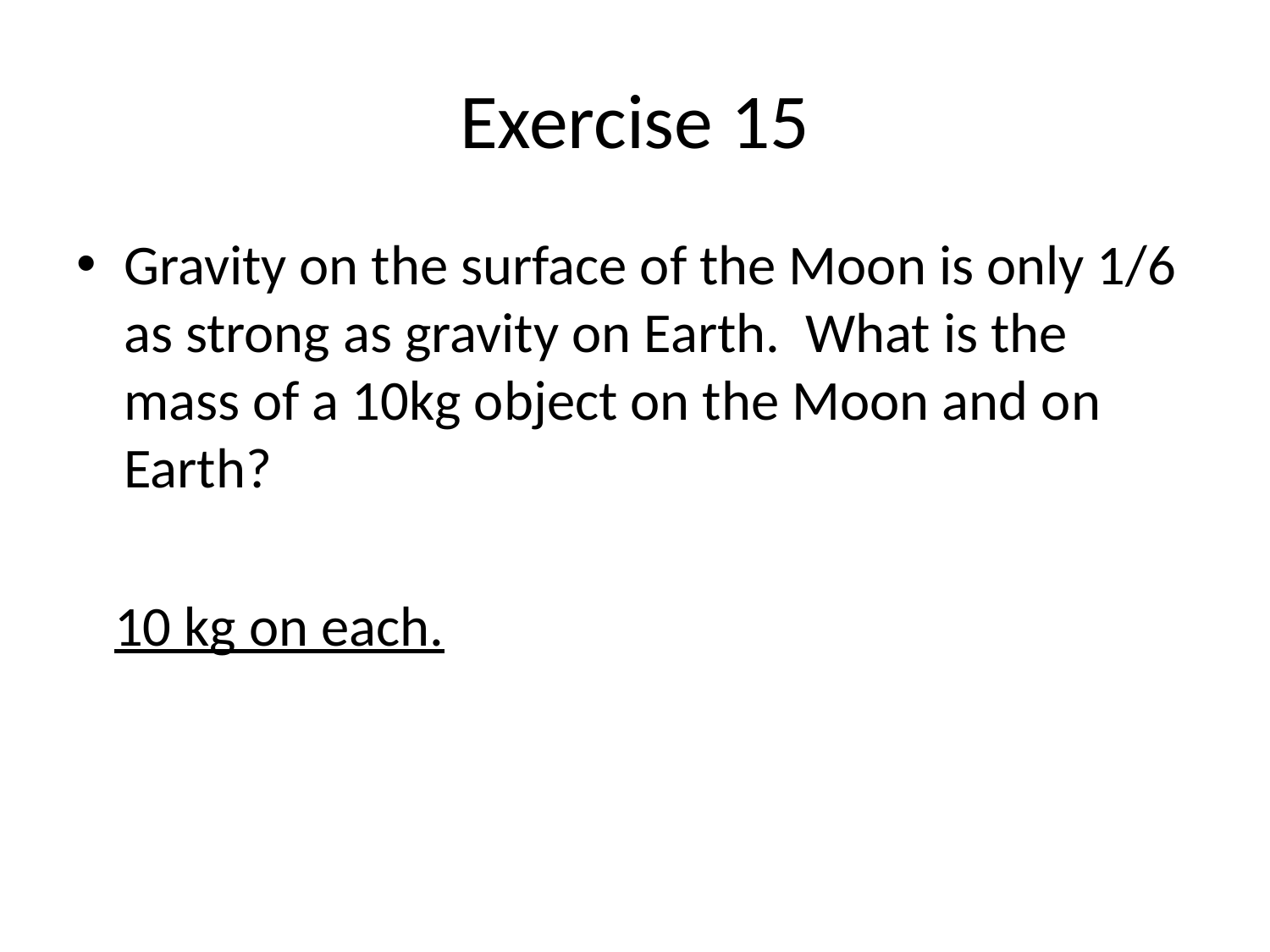

# Exercise 15
Gravity on the surface of the Moon is only 1/6 as strong as gravity on Earth.  What is the mass of a 10kg object on the Moon and on  Earth?

   10 kg on each.